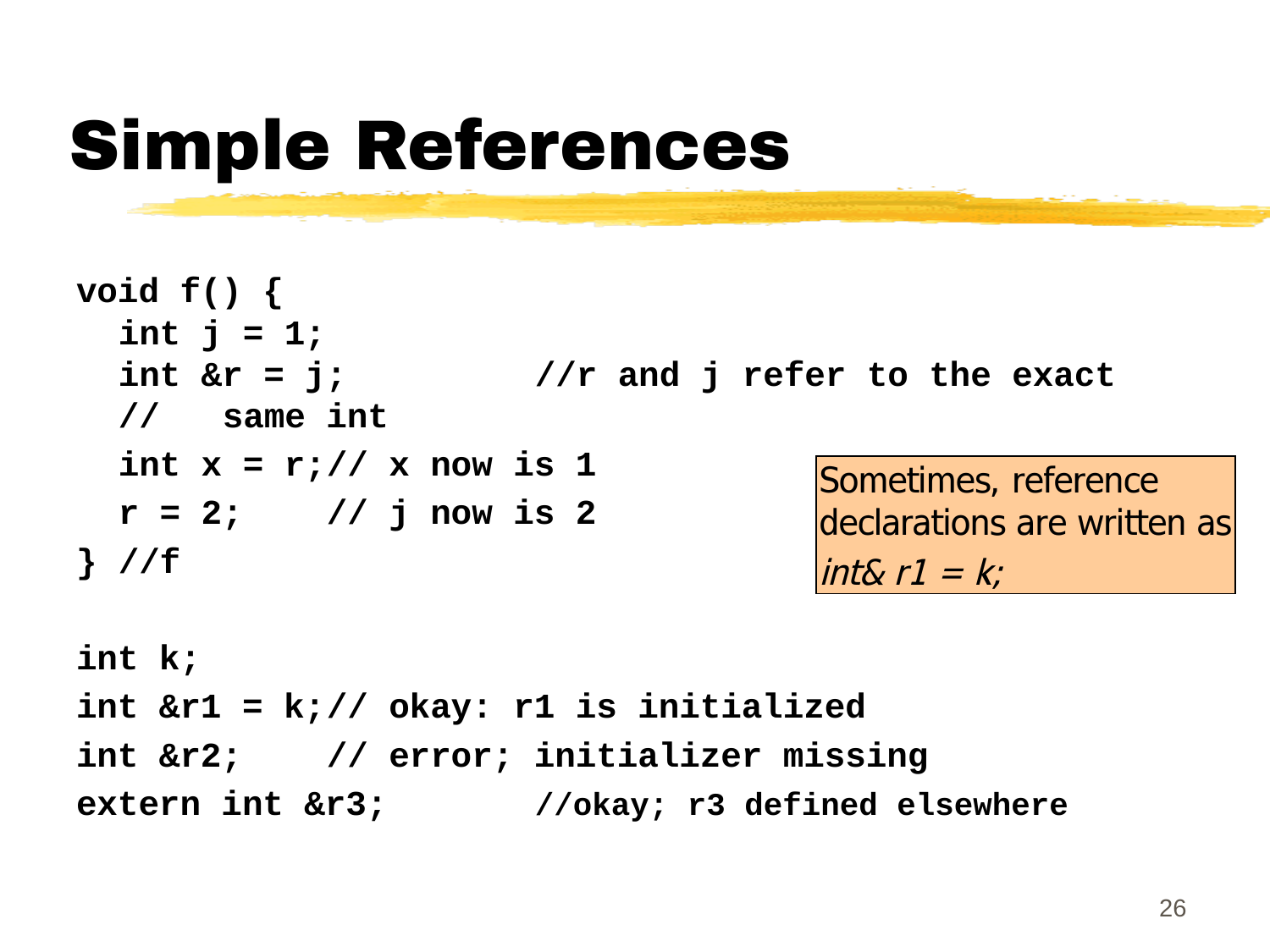

26
# Simple References
void f() {
int j = 1;
int &r = j;		//r and j refer to the exact 					//	same int
	int x = r;		// x now is 1
	r = 2;		// j now is 2
}	//f

int k;
int &r1 = k;		// okay: r1 is initialized
int &r2;		// error; initializer missing
extern int &r3;		//okay; r3 defined elsewhere
Sometimes, reference
declarations are written as
int& r1 = k;